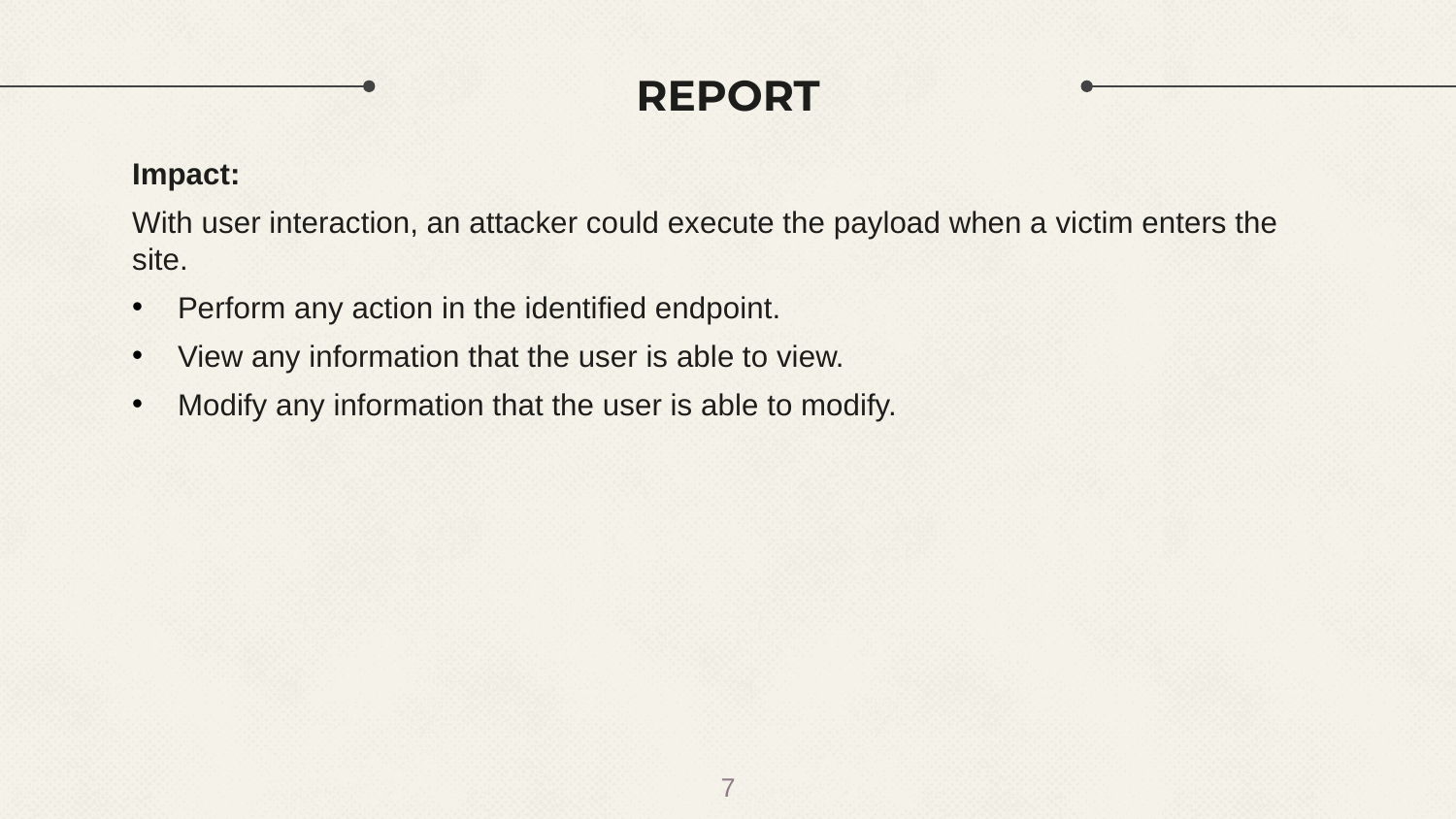

# REPORT
Impact:
With user interaction, an attacker could execute the payload when a victim enters the site.
Perform any action in the identified endpoint.
View any information that the user is able to view.
Modify any information that the user is able to modify.

7